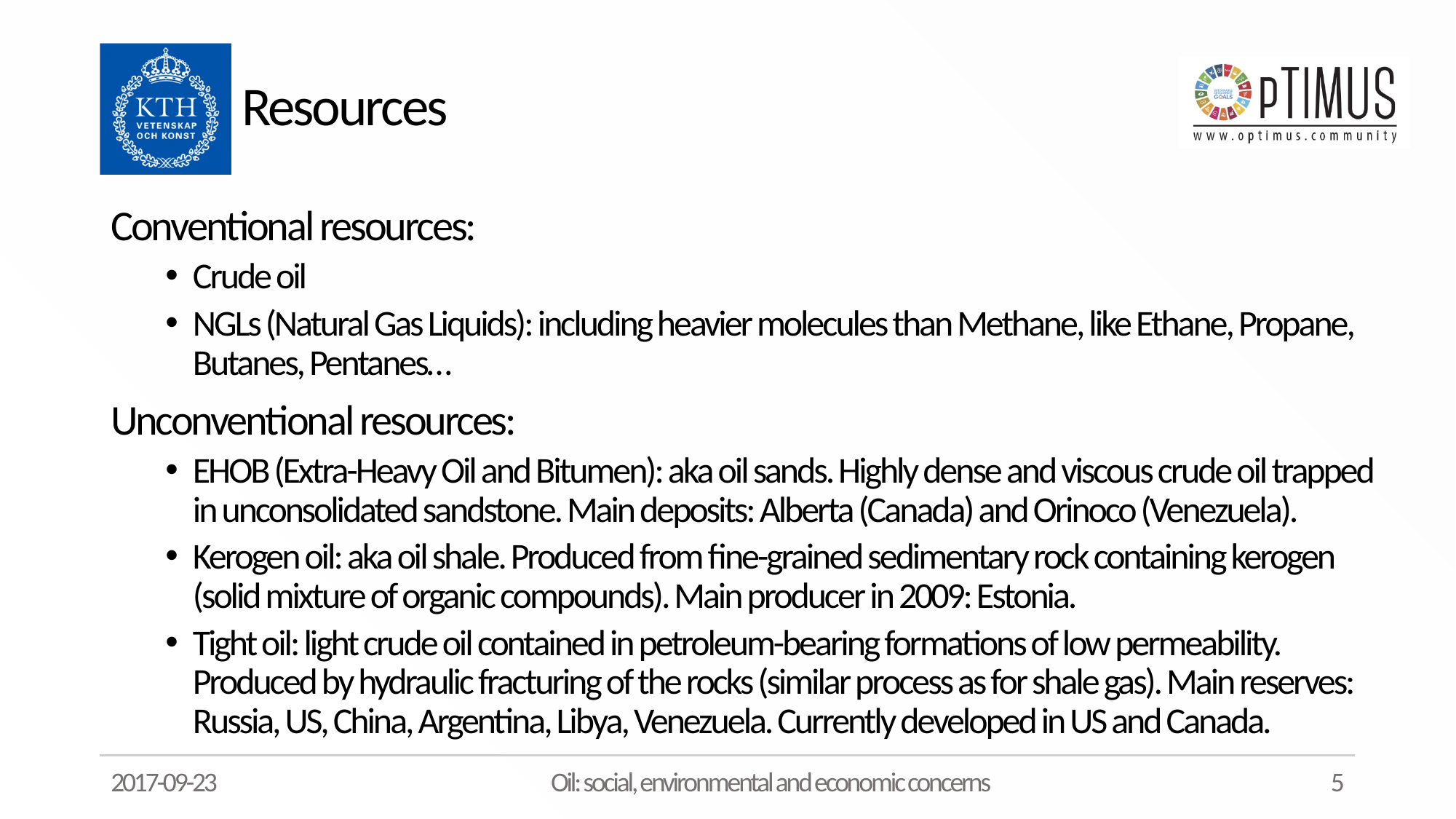

# Resources
Conventional resources:
Crude oil
NGLs (Natural Gas Liquids): including heavier molecules than Methane, like Ethane, Propane, Butanes, Pentanes…
Unconventional resources:
EHOB (Extra-Heavy Oil and Bitumen): aka oil sands. Highly dense and viscous crude oil trapped in unconsolidated sandstone. Main deposits: Alberta (Canada) and Orinoco (Venezuela).
Kerogen oil: aka oil shale. Produced from fine-grained sedimentary rock containing kerogen (solid mixture of organic compounds). Main producer in 2009: Estonia.
Tight oil: light crude oil contained in petroleum-bearing formations of low permeability. Produced by hydraulic fracturing of the rocks (similar process as for shale gas). Main reserves: Russia, US, China, Argentina, Libya, Venezuela. Currently developed in US and Canada.

2017-09-23
Oil: social, environmental and economic concerns
5